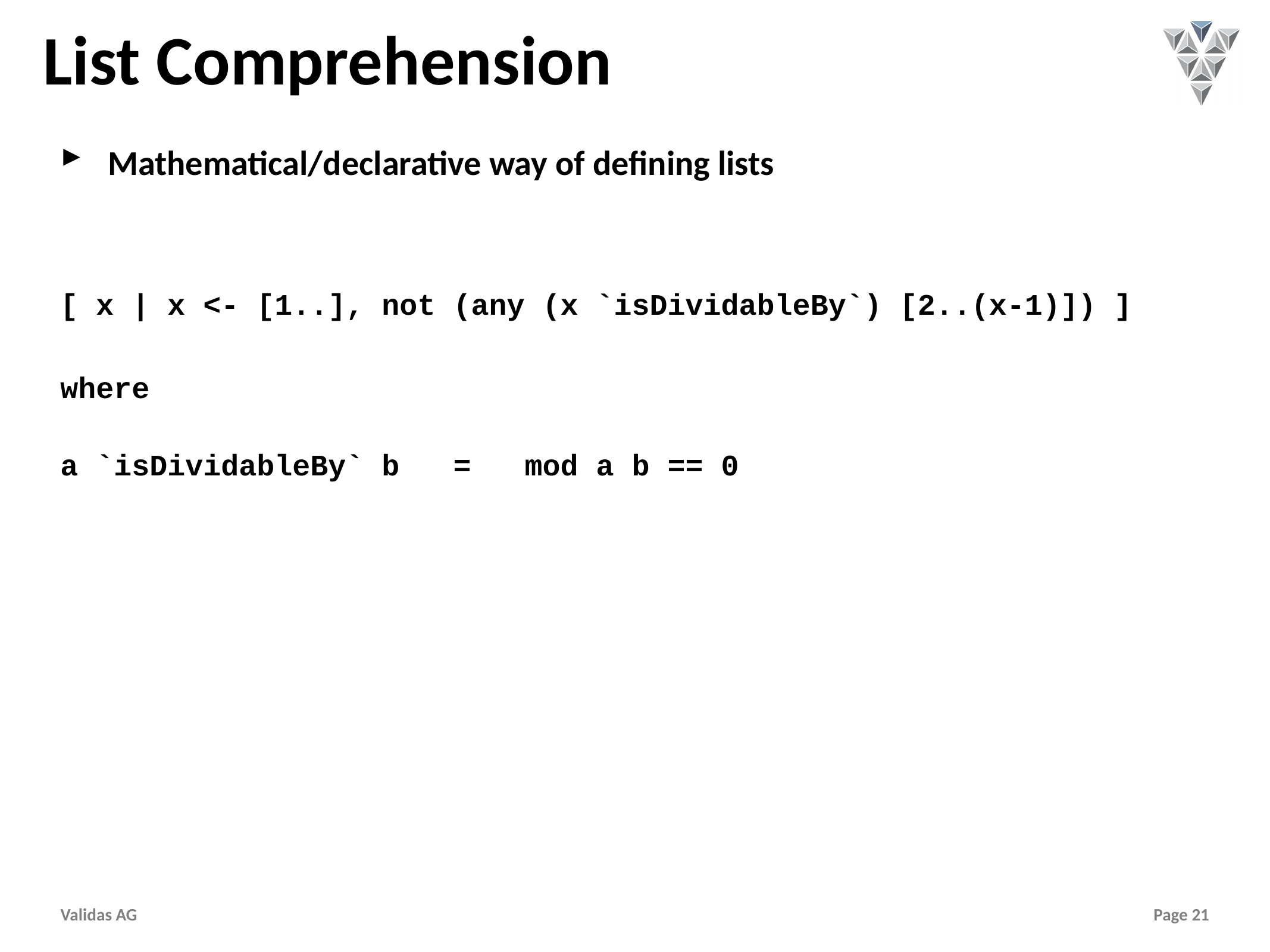

# List Comprehension
Mathematical/declarative way of defining lists

[ x | x <- [1..], not (any (x `isDividableBy`) [2..(x-1)]) ]

where
a `isDividableBy` b   =   mod a b == 0